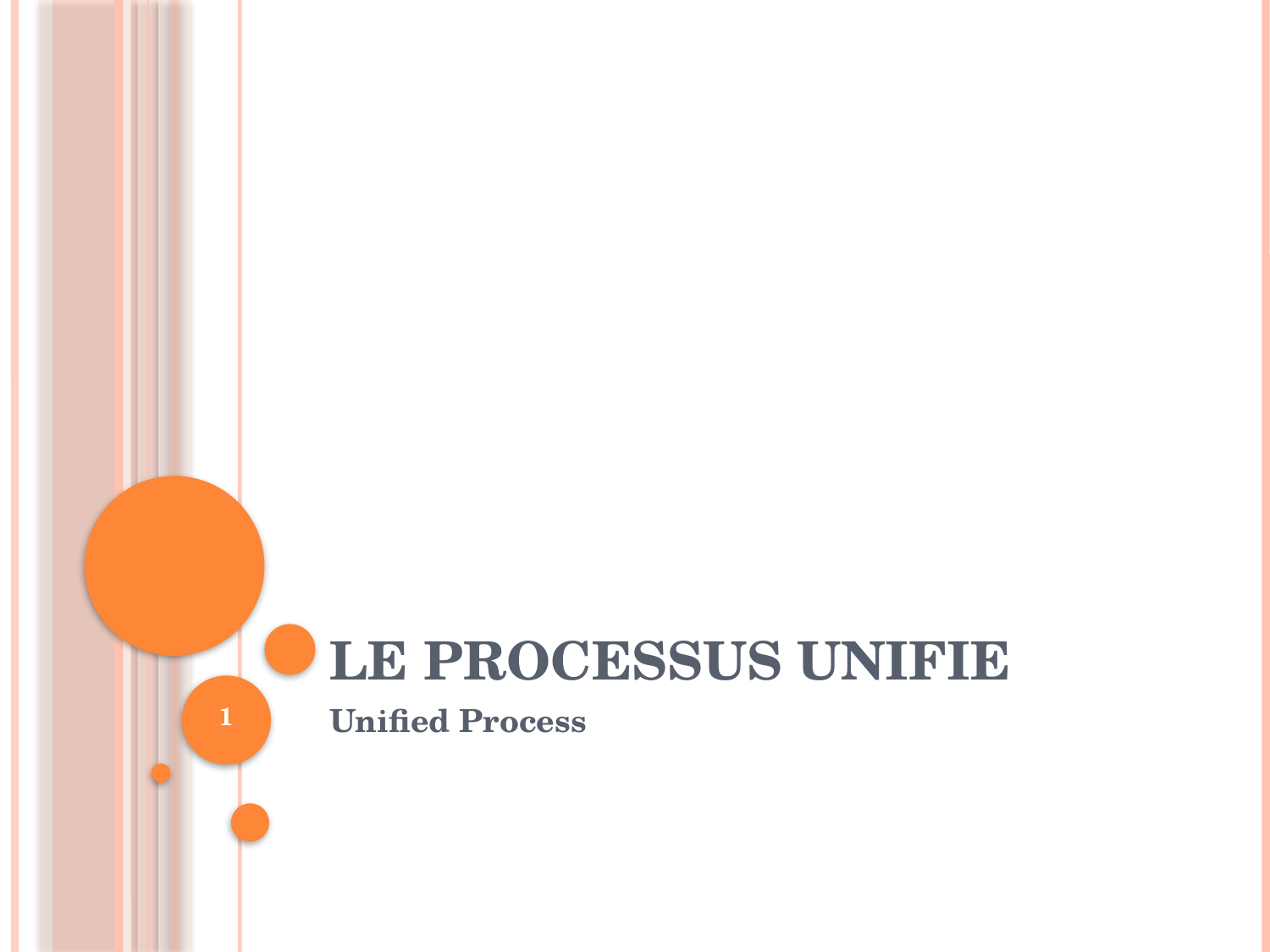

# Le Processus Unifie
1
Unified Process